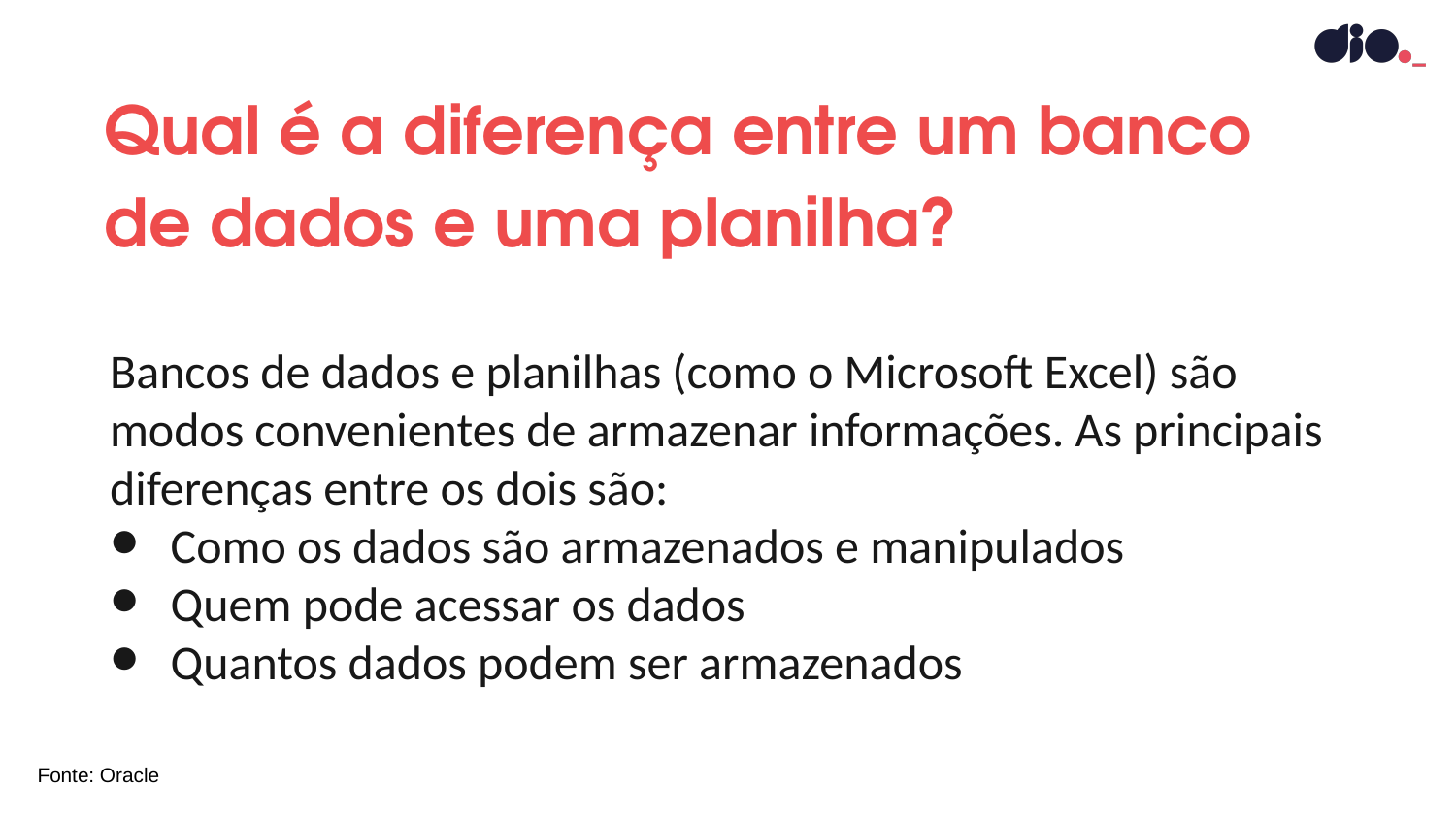

Qual é a diferença entre um banco de dados e uma planilha?
Bancos de dados e planilhas (como o Microsoft Excel) são modos convenientes de armazenar informações. As principais diferenças entre os dois são:
Como os dados são armazenados e manipulados
Quem pode acessar os dados
Quantos dados podem ser armazenados

Fonte: Oracle